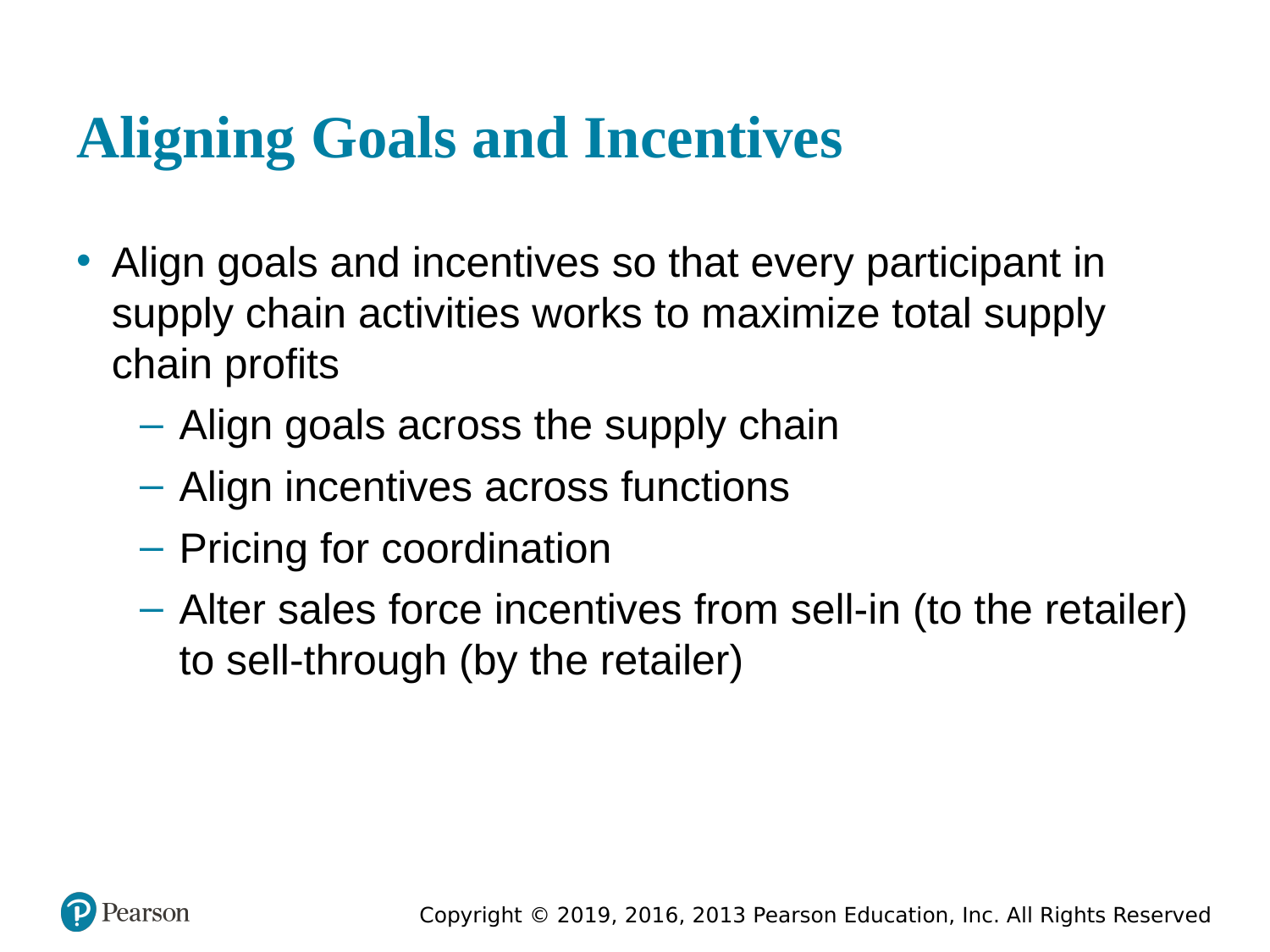

# Aligning Goals and Incentives
Align goals and incentives so that every participant in supply chain activities works to maximize total supply chain profits
Align goals across the supply chain
Align incentives across functions
Pricing for coordination
Alter sales force incentives from sell-in (to the retailer) to sell-through (by the retailer)